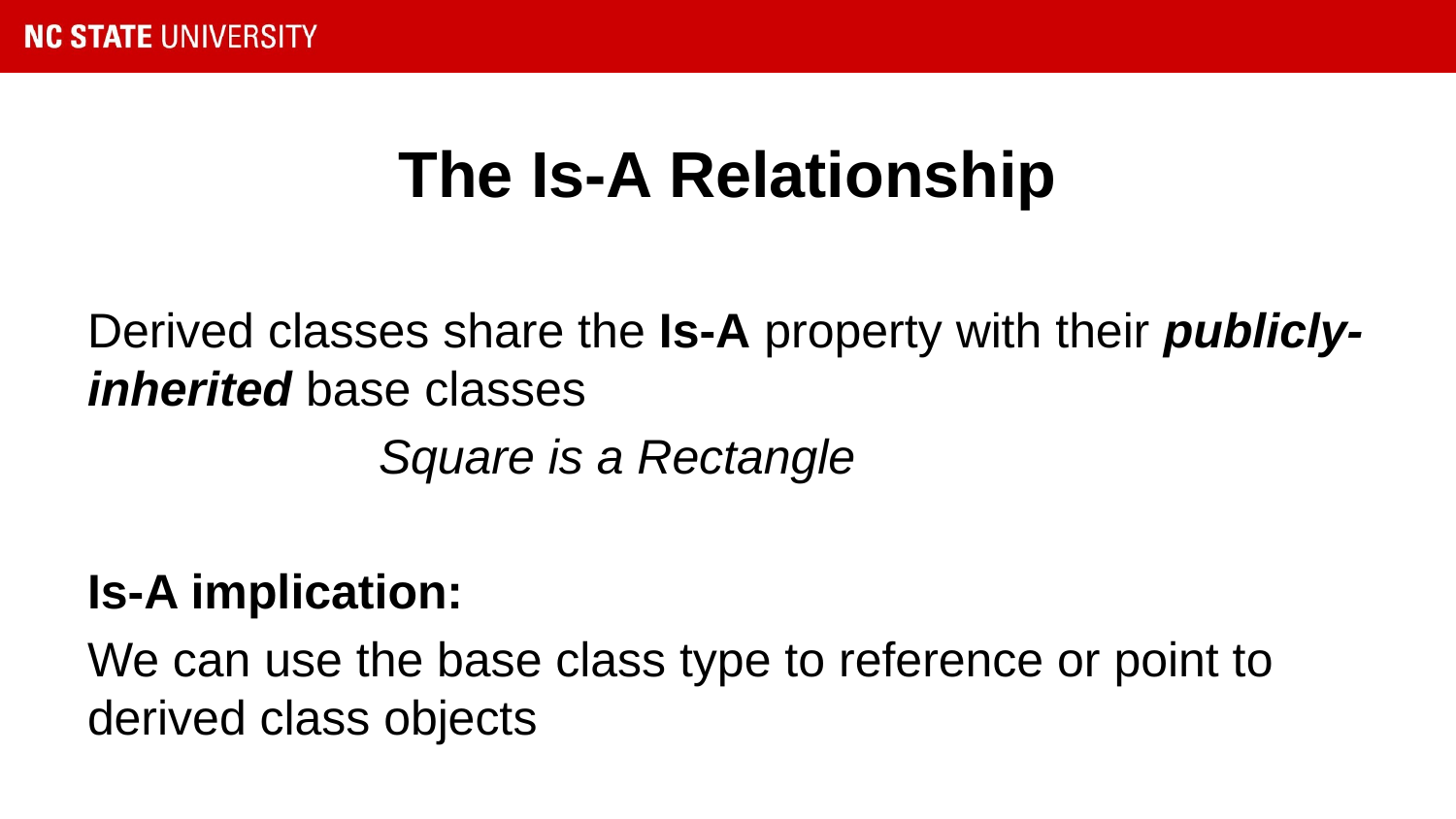

# The Is-A Relationship
Derived classes share the Is-A property with their publicly-inherited base classes
Square is a Rectangle

Is-A implication:
We can use the base class type to reference or point to derived class objects